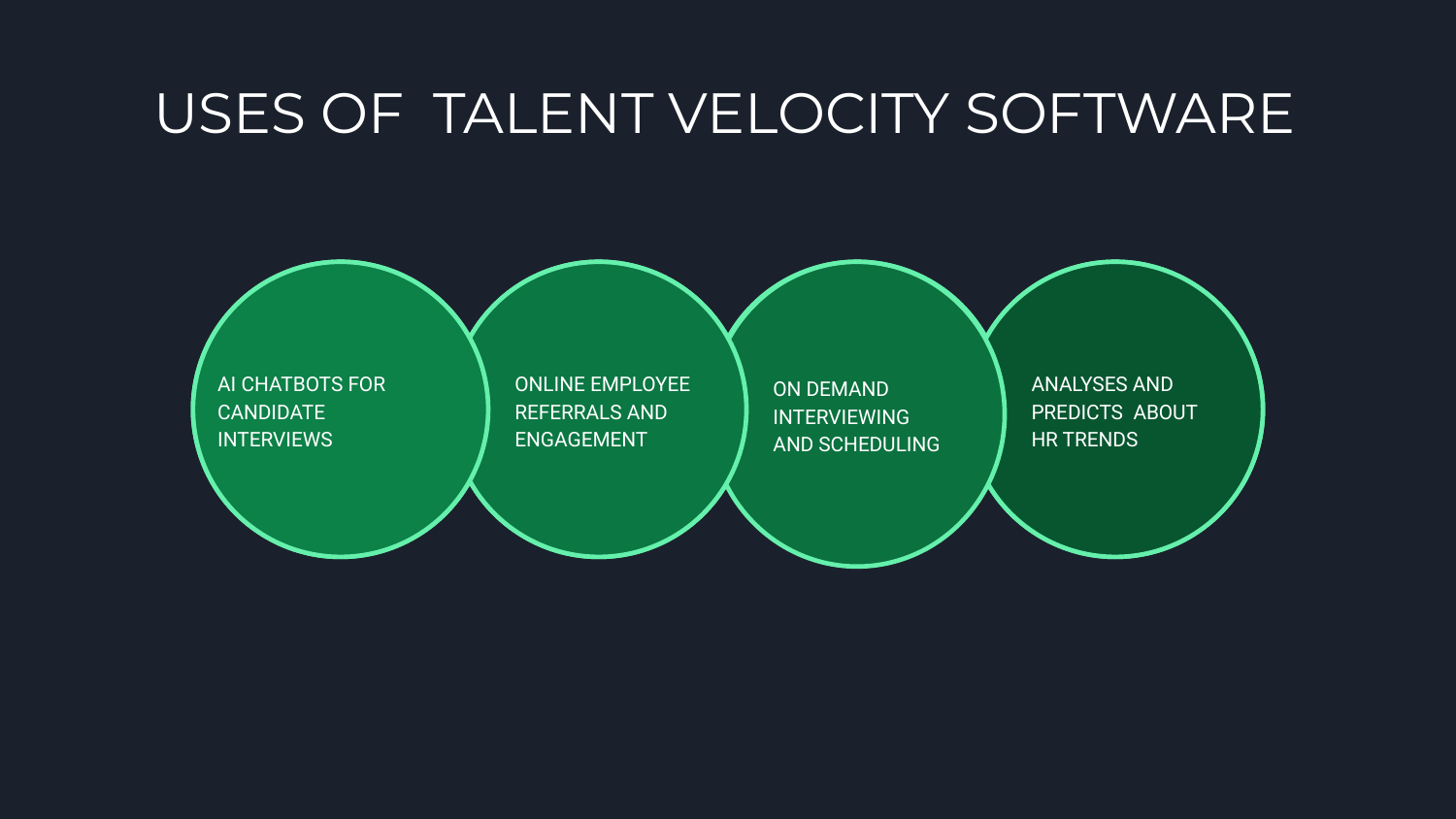

USES OF  TALENT VELOCITY SOFTWARE

Vestibulum congue

Vestibulum congue

ANALYSES AND PREDICTS  ABOUT HR TRENDS

Vestibulum congue

AI CHATBOTS FOR CANDIDATE INTERVIEWS

Vestibulum congue

ONLINE EMPLOYEE REFERRALS AND ENGAGEMENT

ON DEMAND INTERVIEWING AND SCHEDULING